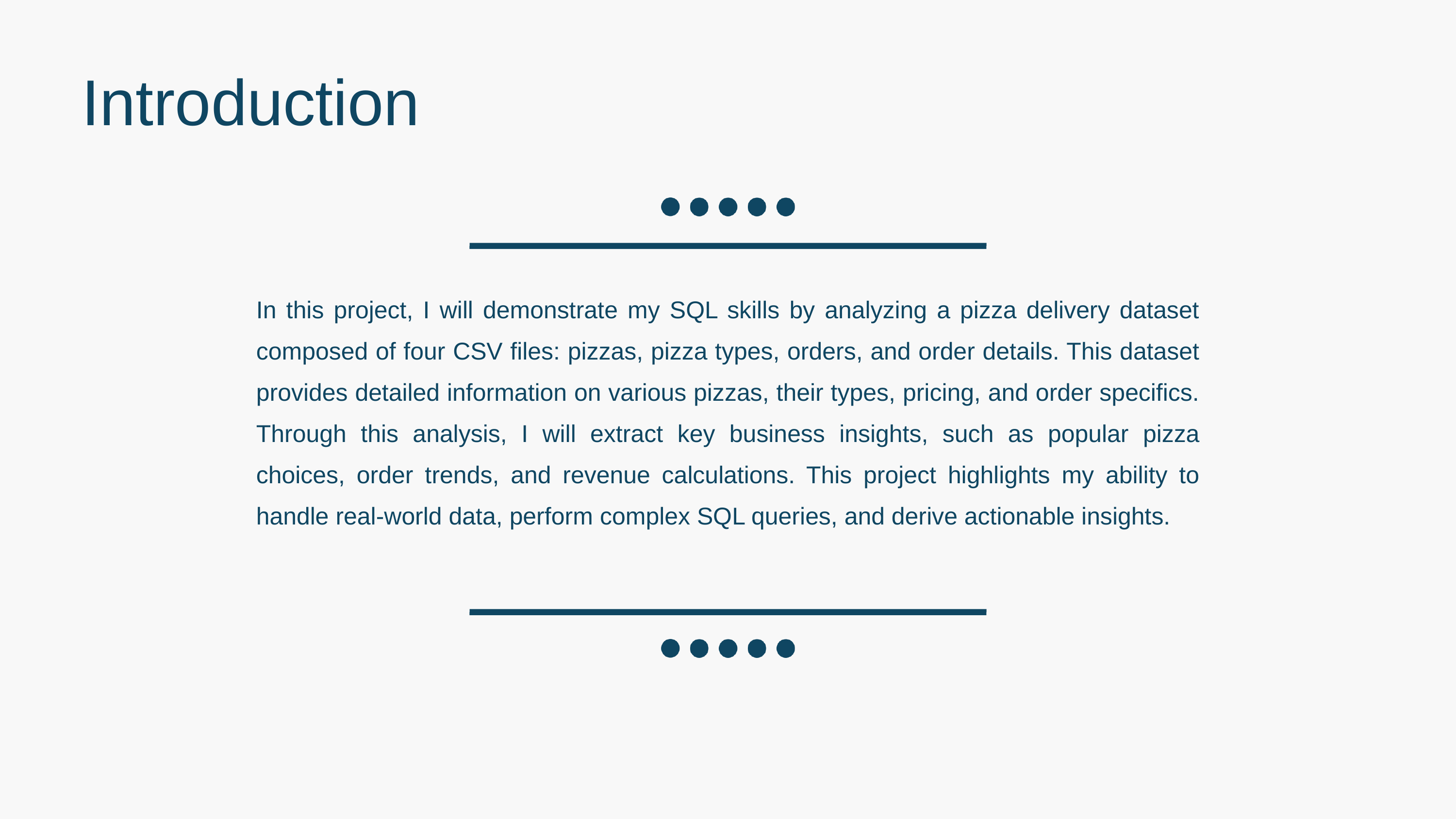

Introduction

In this project, I will demonstrate my SQL skills by analyzing a pizza delivery dataset composed of four CSV files: pizzas, pizza types, orders, and order details. This dataset provides detailed information on various pizzas, their types, pricing, and order specifics. Through this analysis, I will extract key business insights, such as popular pizza choices, order trends, and revenue calculations. This project highlights my ability to handle real-world data, perform complex SQL queries, and derive actionable insights.